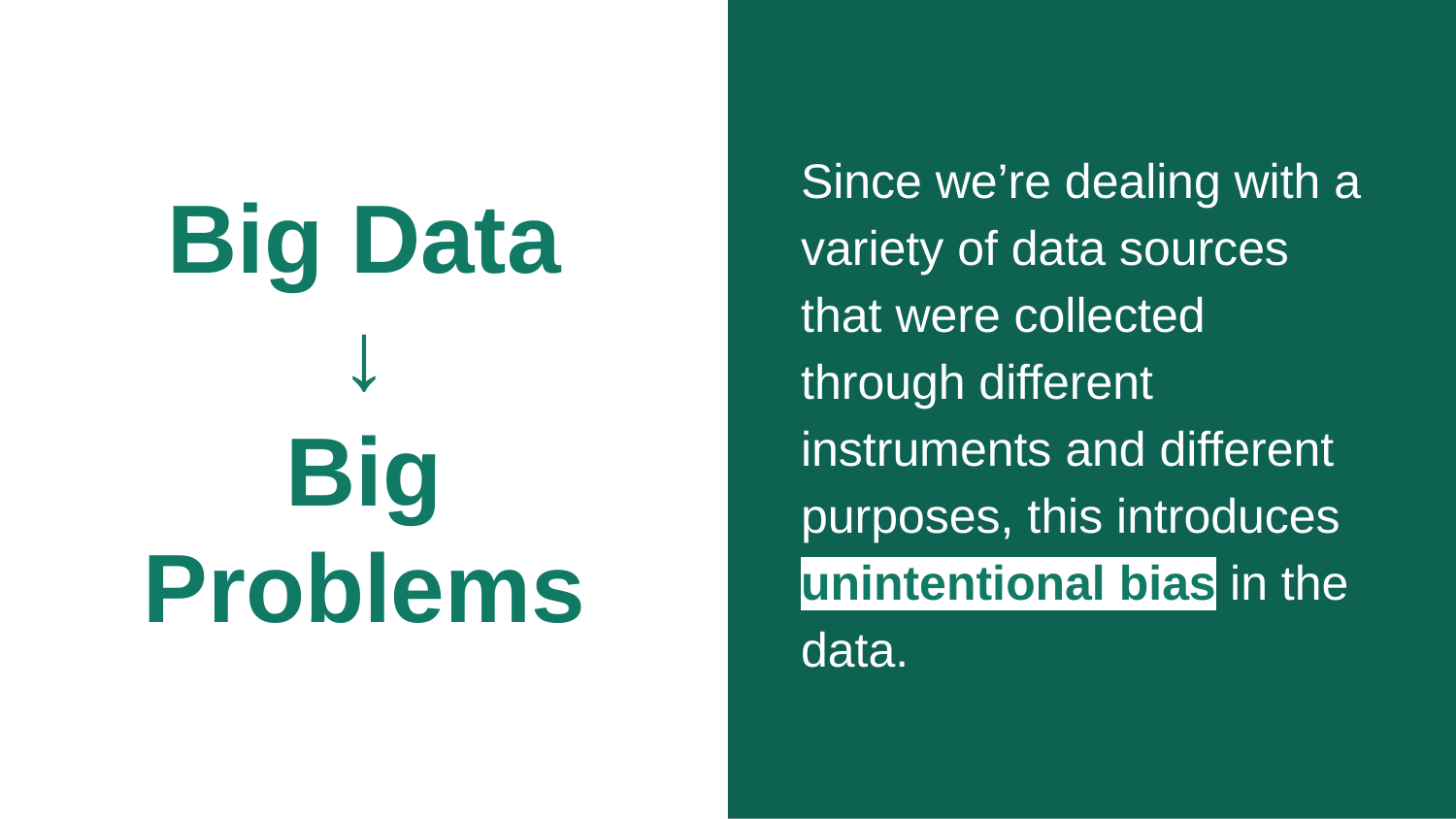

# Big Data
↓
Big Problems
Since we’re dealing with a variety of data sources that were collected through different instruments and different purposes, this introduces unintentional bias in the data.